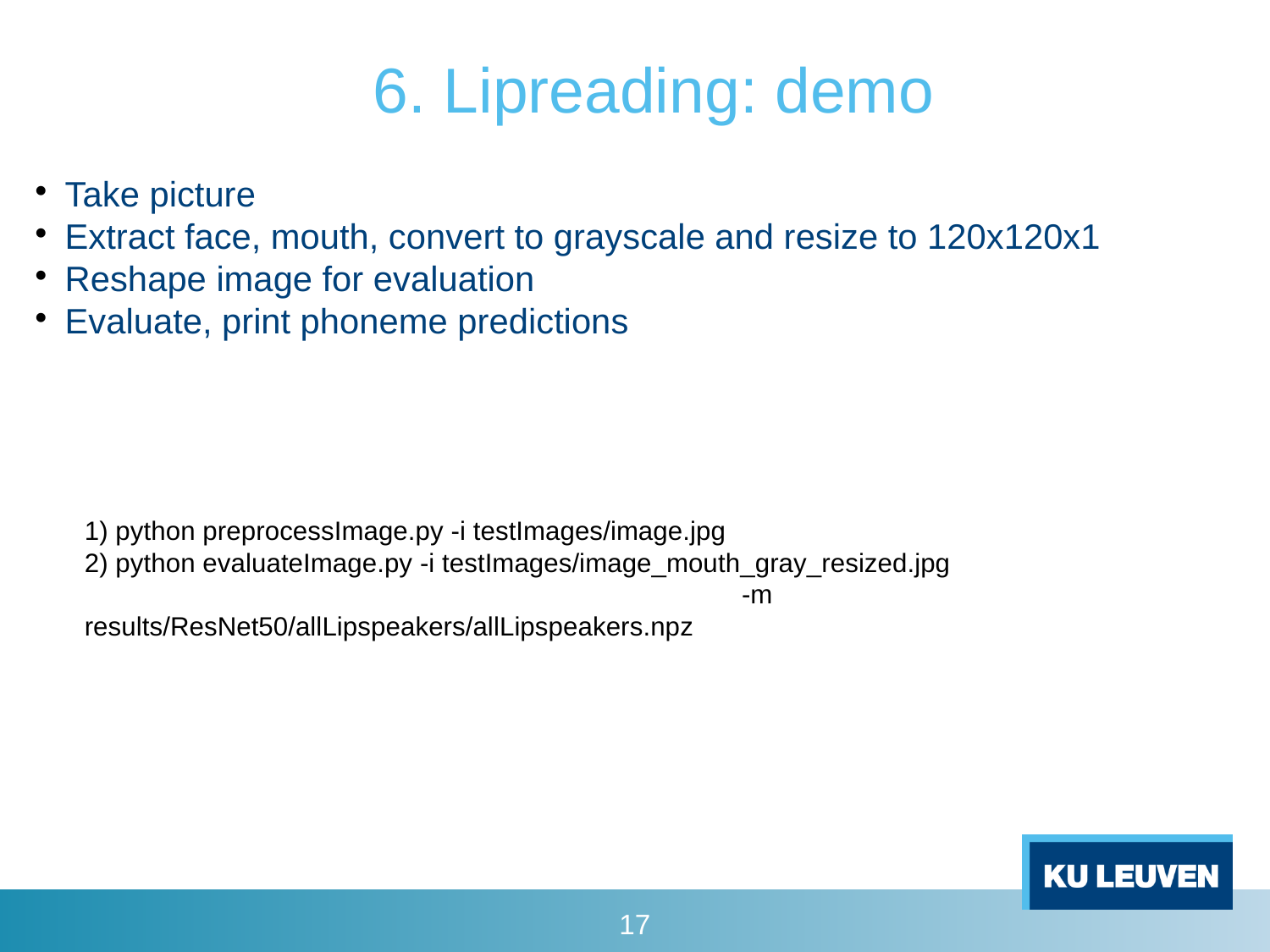

6. Lipreading: demo

Take picture
Extract face, mouth, convert to grayscale and resize to 120x120x1
Reshape image for evaluation
Evaluate, print phoneme predictions
1) python preprocessImage.py -i testImages/image.jpg
2) python evaluateImage.py -i testImages/image_mouth_gray_resized.jpg
					   -m results/ResNet50/allLipspeakers/allLipspeakers.npz

17